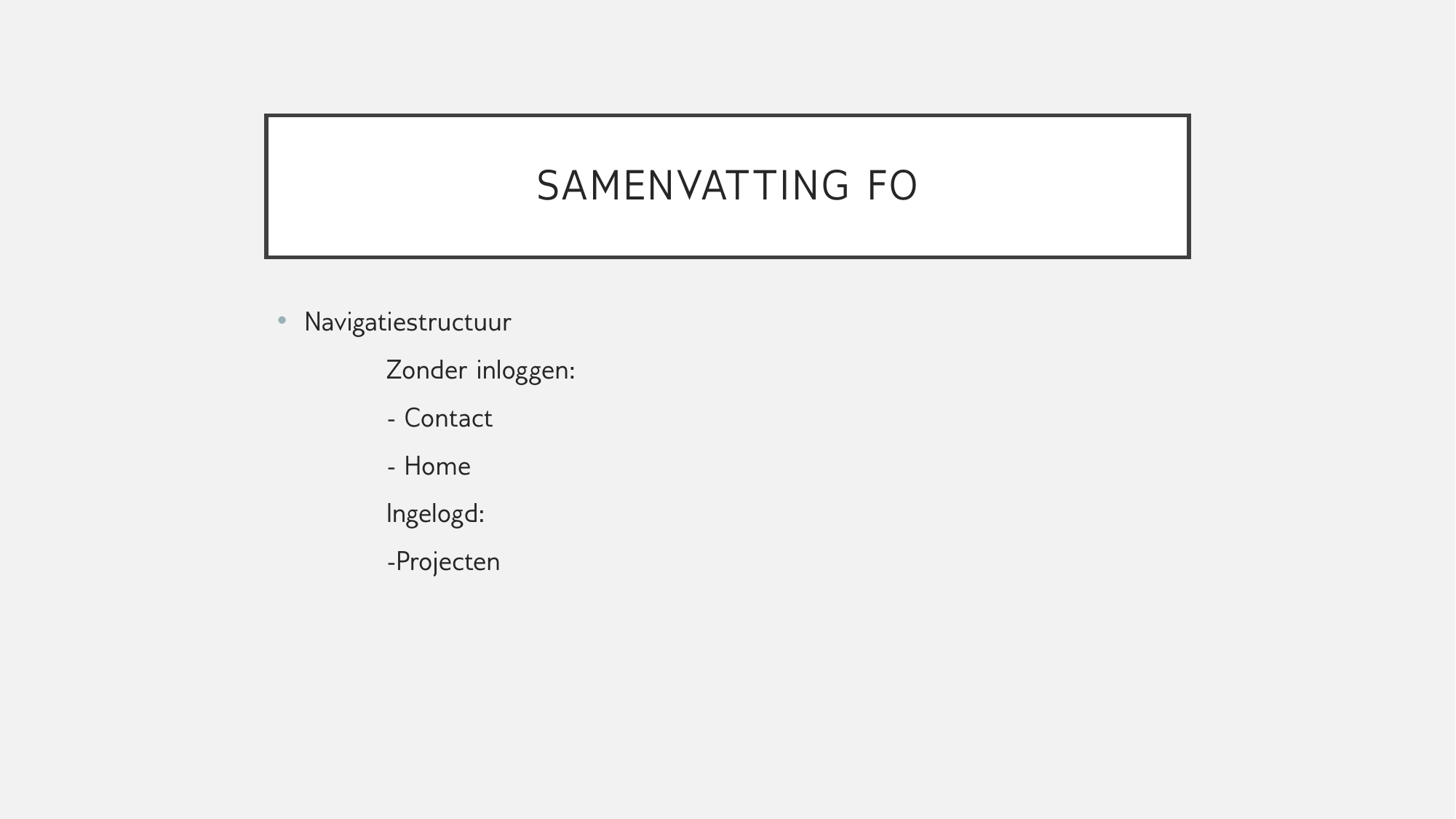

# Samenvatting FO
Navigatiestructuur
	Zonder inloggen:
	- Contact
	- Home
	Ingelogd:
	-Projecten